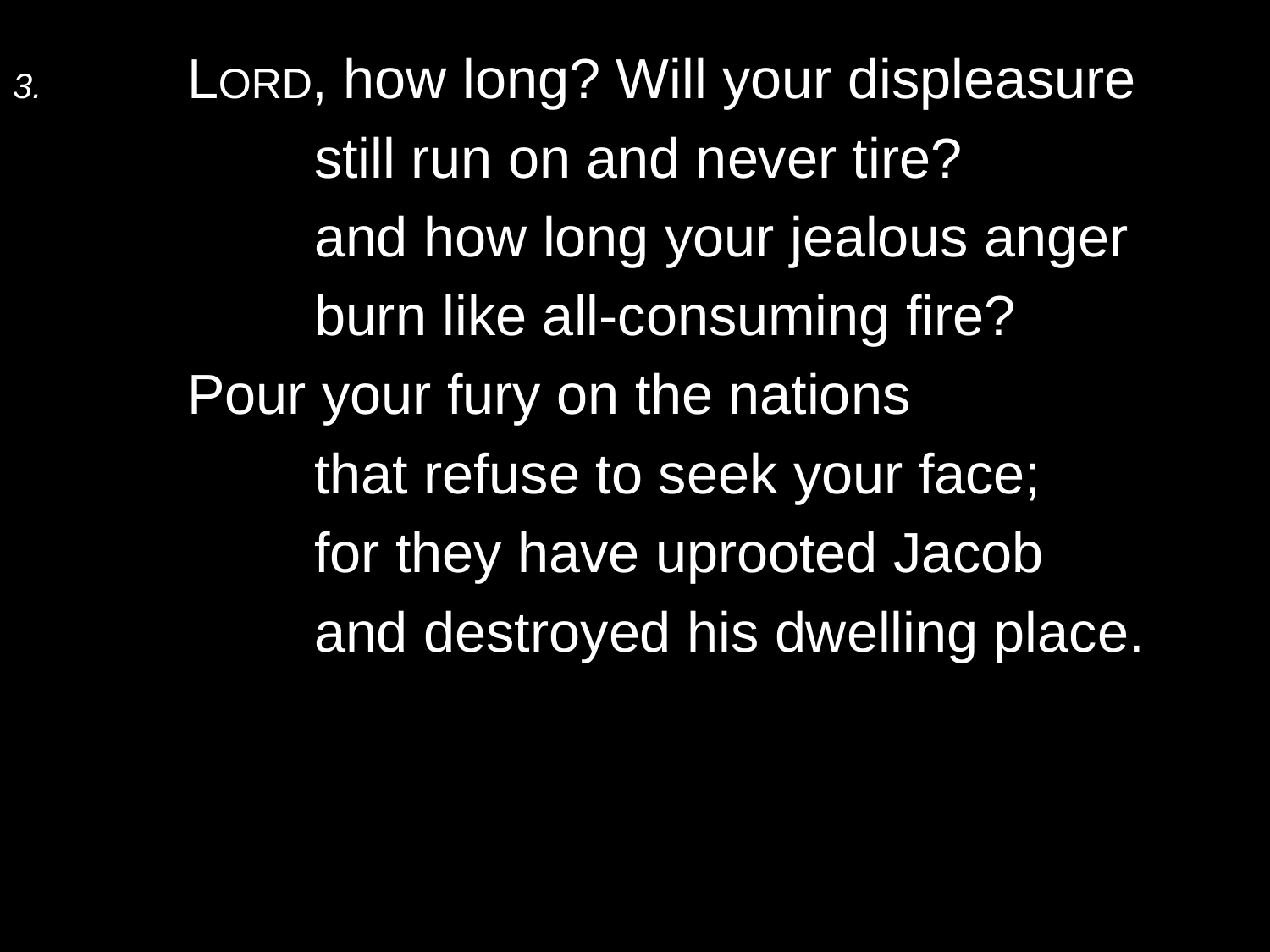

3.	Lord, how long? Will your displeasure
		still run on and never tire?
		and how long your jealous anger
		burn like all-consuming fire?
	Pour your fury on the nations
		that refuse to seek your face;
		for they have uprooted Jacob
		and destroyed his dwelling place.